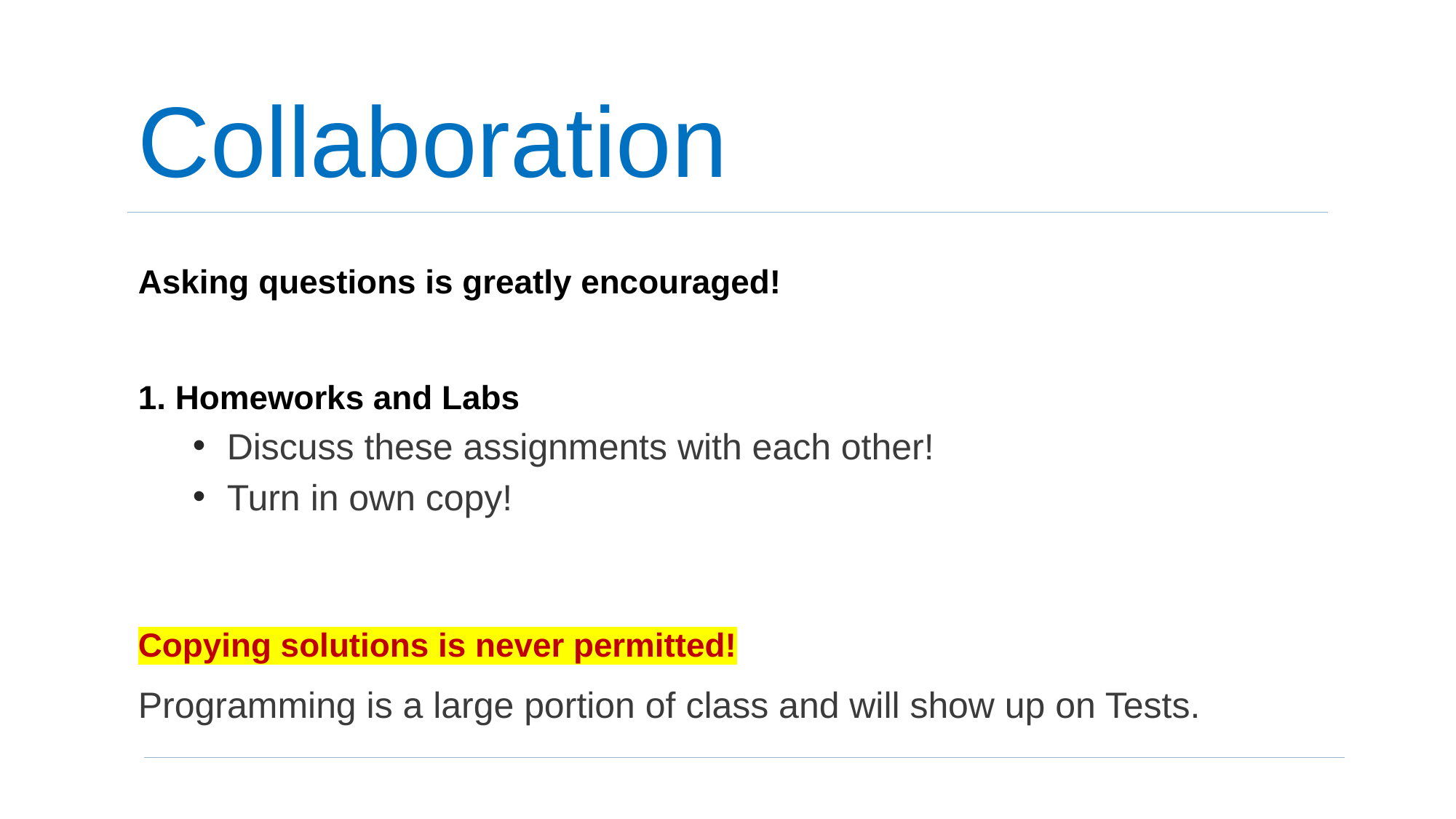

# Collaboration
Asking questions is greatly encouraged!

1. Homeworks and Labs
Discuss these assignments with each other!
Turn in own copy!

Copying solutions is never permitted!
Programming is a large portion of class and will show up on Tests.